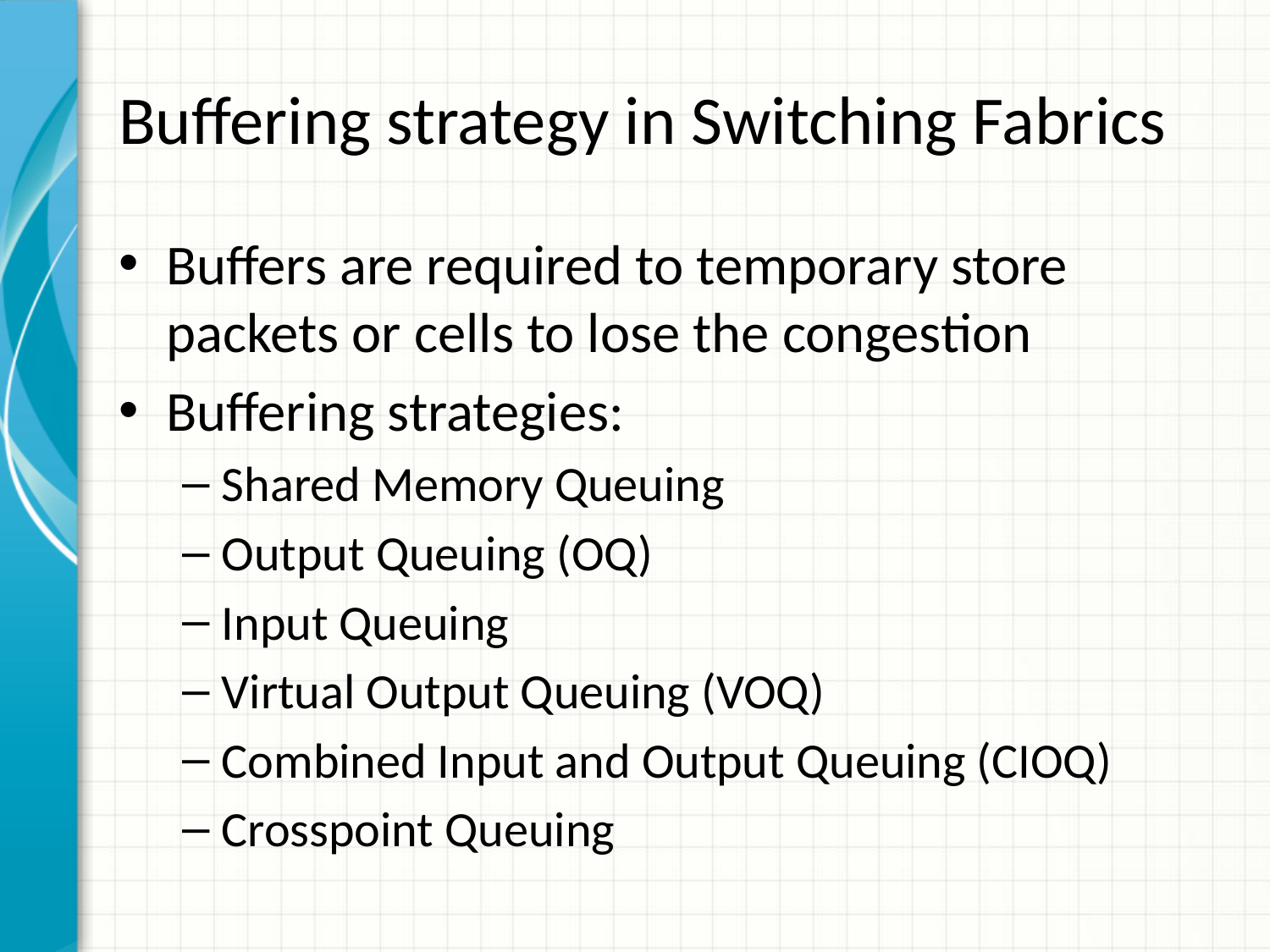

# Buffering strategy in Switching Fabrics
Buffers are required to temporary store packets or cells to lose the congestion
Buffering strategies:
Shared Memory Queuing
Output Queuing (OQ)
Input Queuing
Virtual Output Queuing (VOQ)
Combined Input and Output Queuing (CIOQ)
Crosspoint Queuing